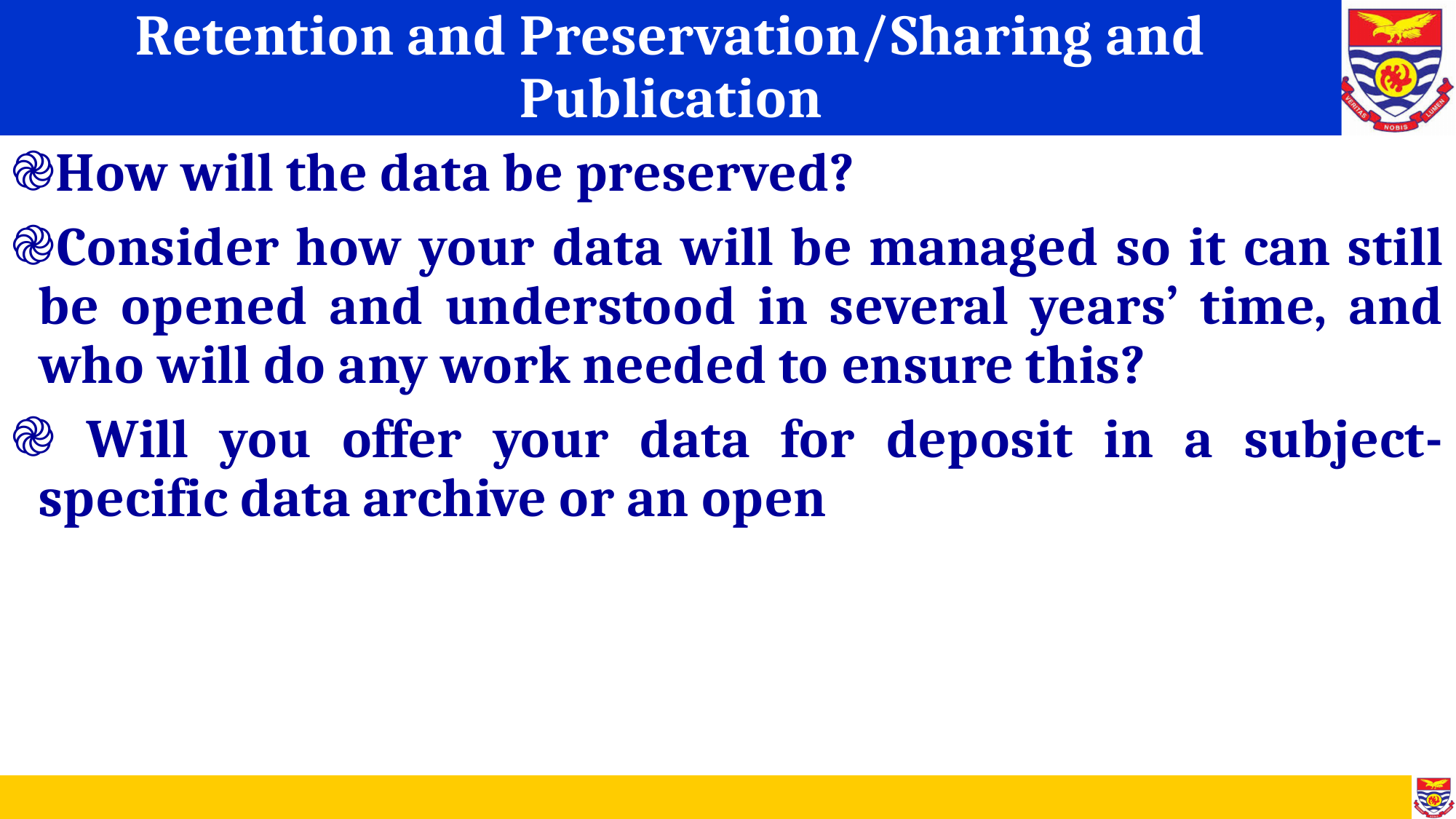

# Retention and Preservation/Sharing and Publication
How will the data be preserved?
Consider how your data will be managed so it can still be opened and understood in several years’ time, and who will do any work needed to ensure this?
 Will you offer your data for deposit in a subject-specific data archive or an open